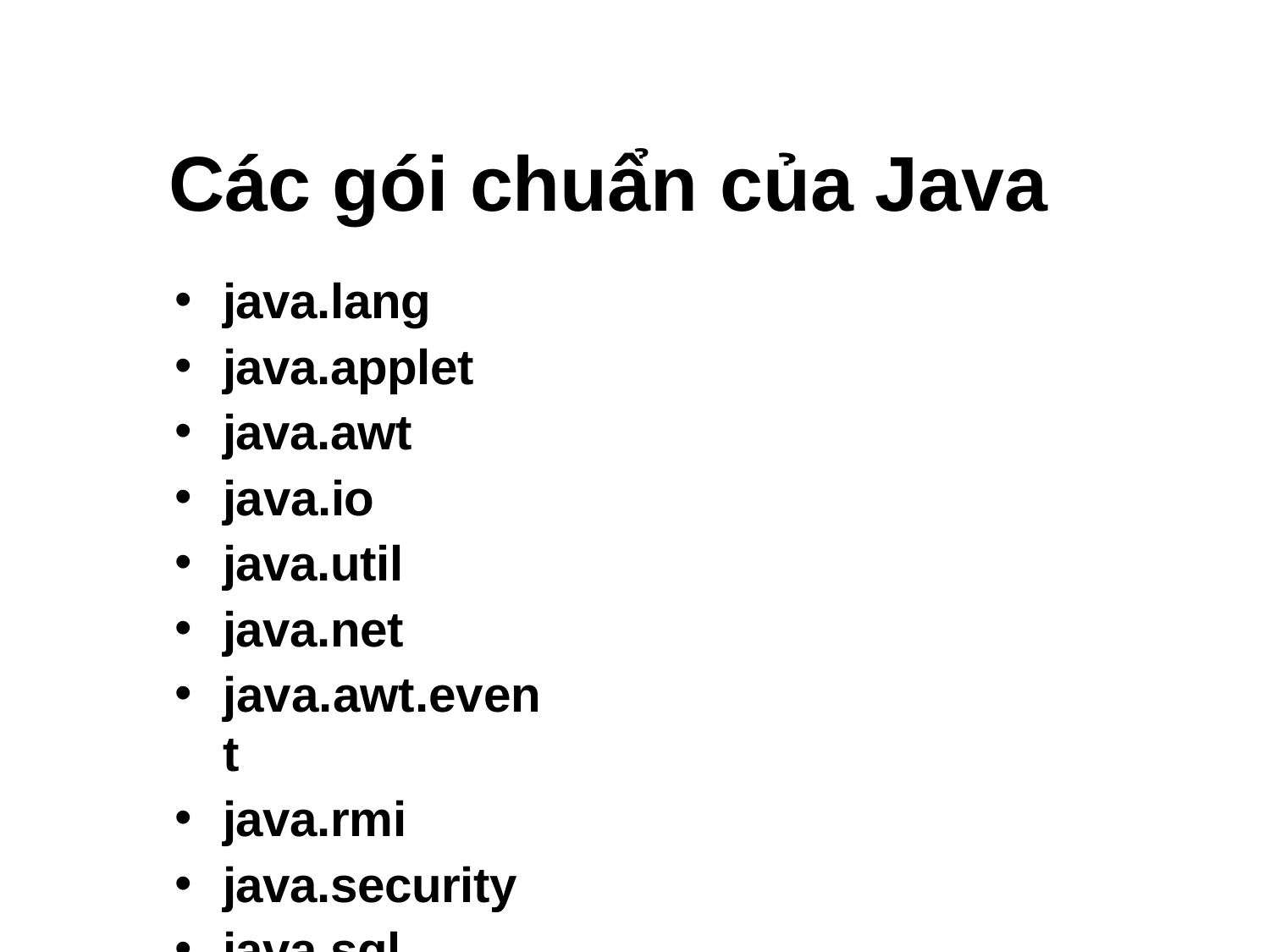

# Các gói chuẩn của Java
java.lang
java.applet
java.awt
java.io
java.util
java.net
java.awt.event
java.rmi
java.security
java.sql